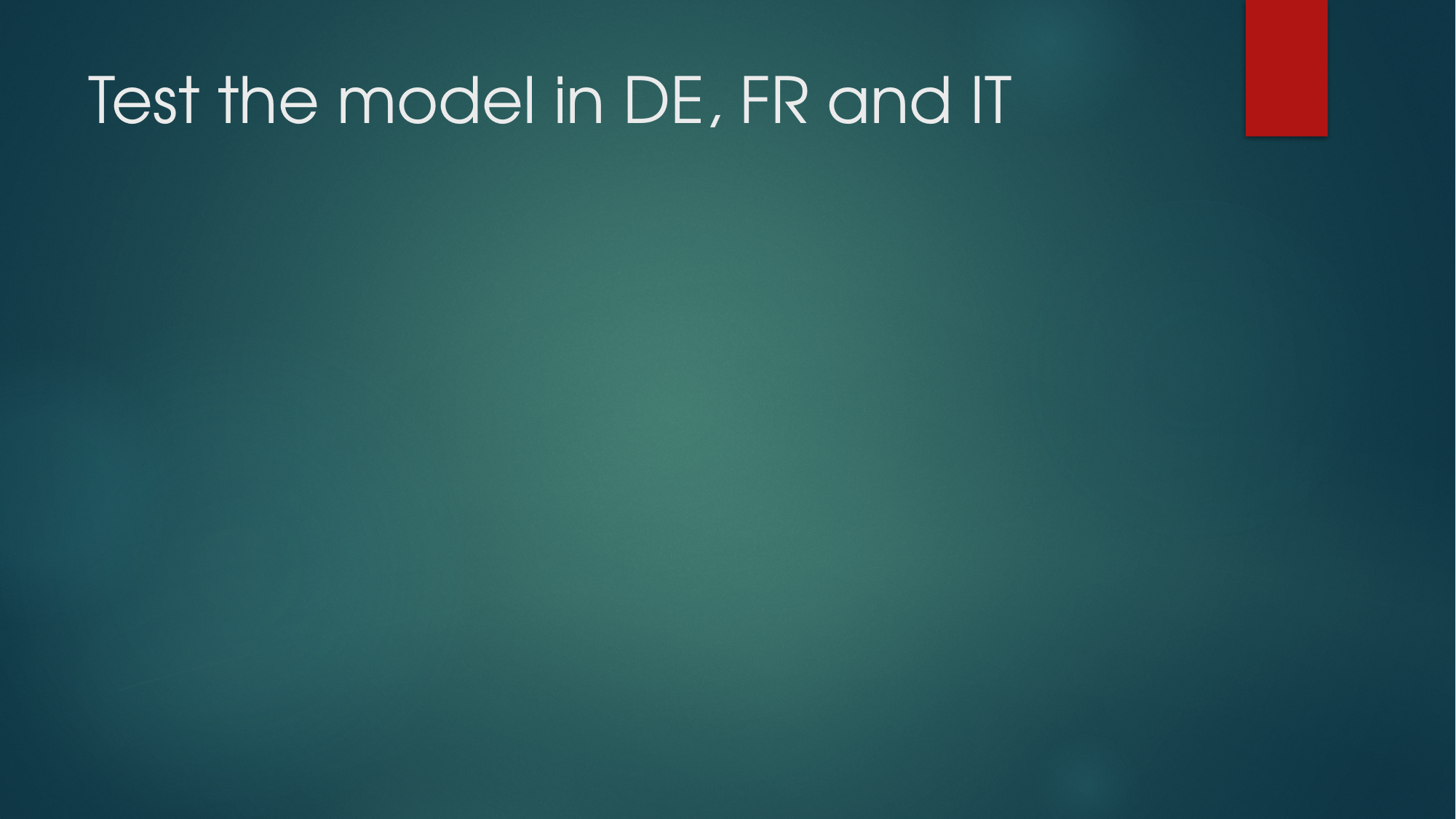

# Test the model in DE, FR and IT